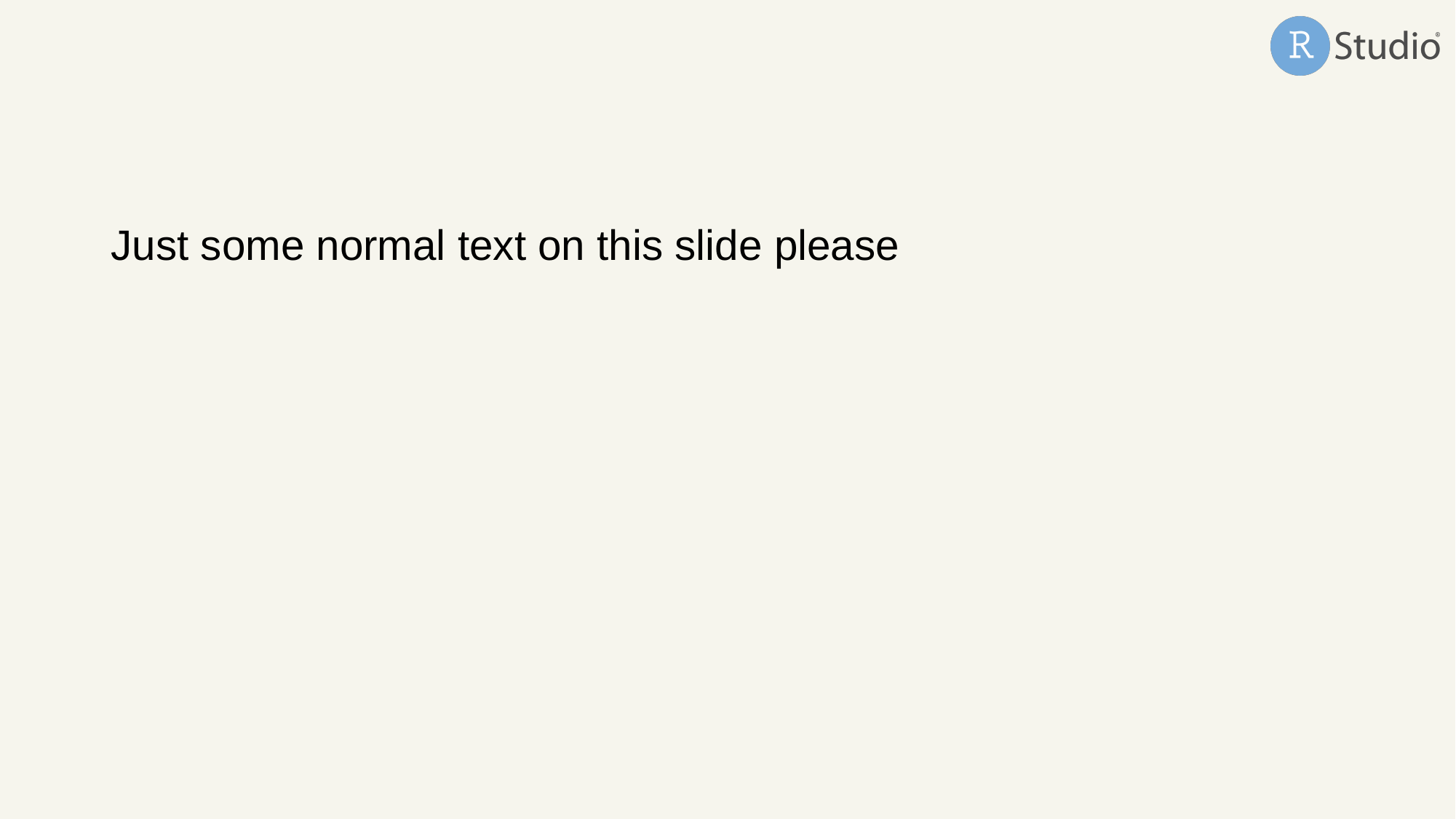

Just some normal text on this slide please